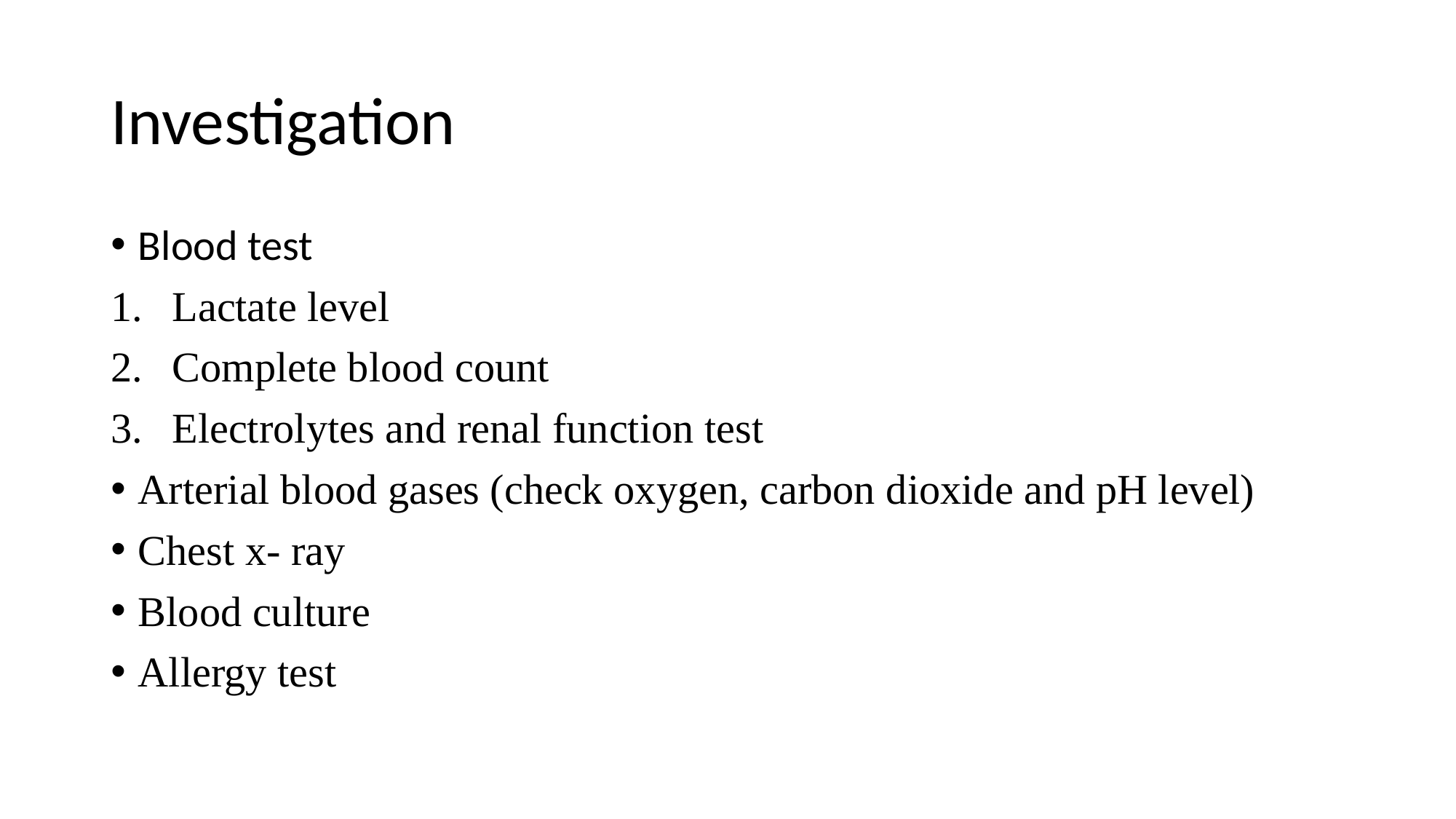

# Investigation
Blood test
Lactate level
Complete blood count
Electrolytes and renal function test
Arterial blood gases (check oxygen, carbon dioxide and pH level)
Chest x- ray
Blood culture
Allergy test